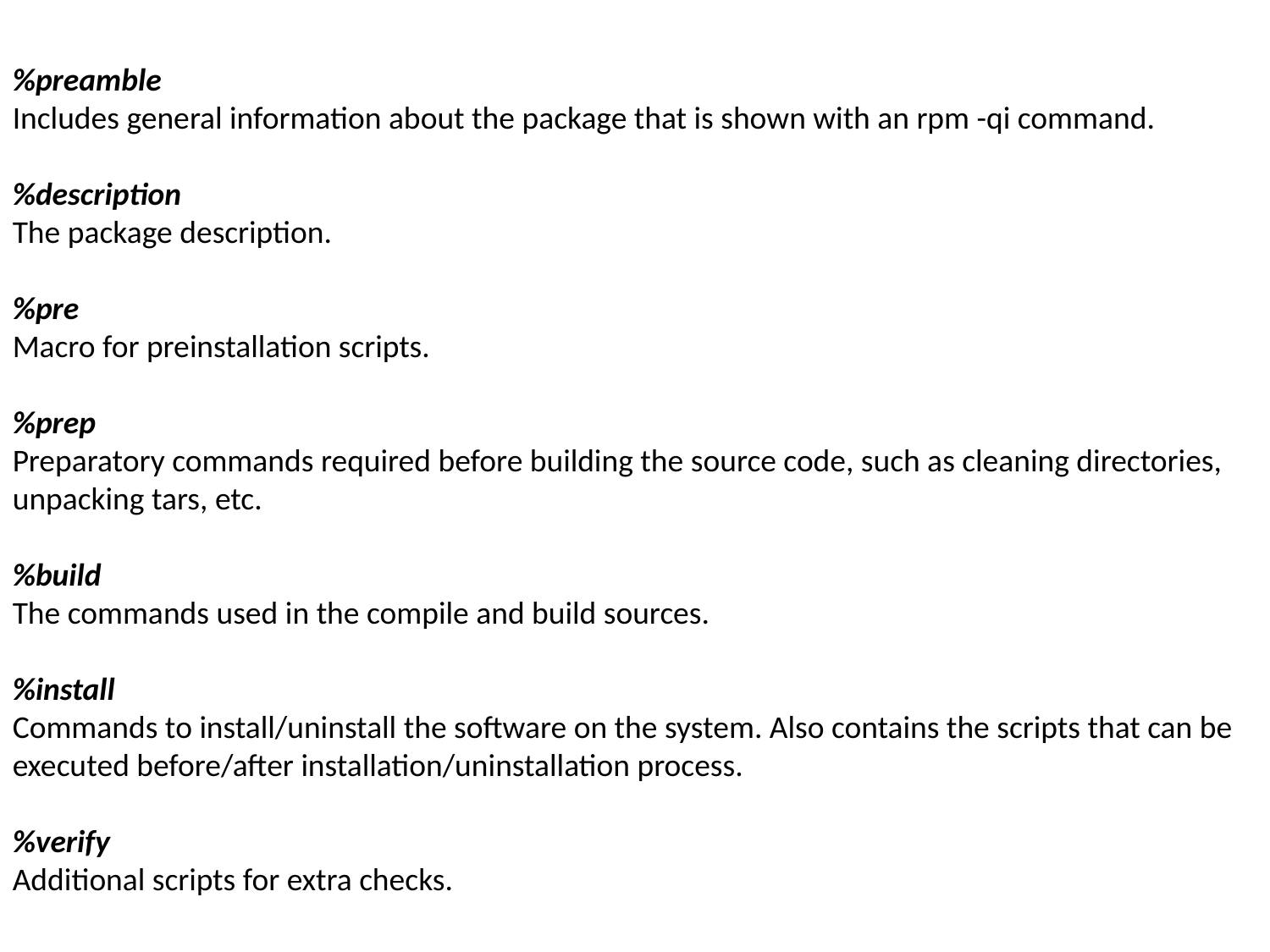

%preamble
Includes general information about the package that is shown with an rpm -qi command.
%description
The package description.
%pre
Macro for preinstallation scripts.
%prep
Preparatory commands required before building the source code, such as cleaning directories, unpacking tars, etc.
%build
The commands used in the compile and build sources.
%install
Commands to install/uninstall the software on the system. Also contains the scripts that can be executed before/after installation/uninstallation process.
%verify
Additional scripts for extra checks.